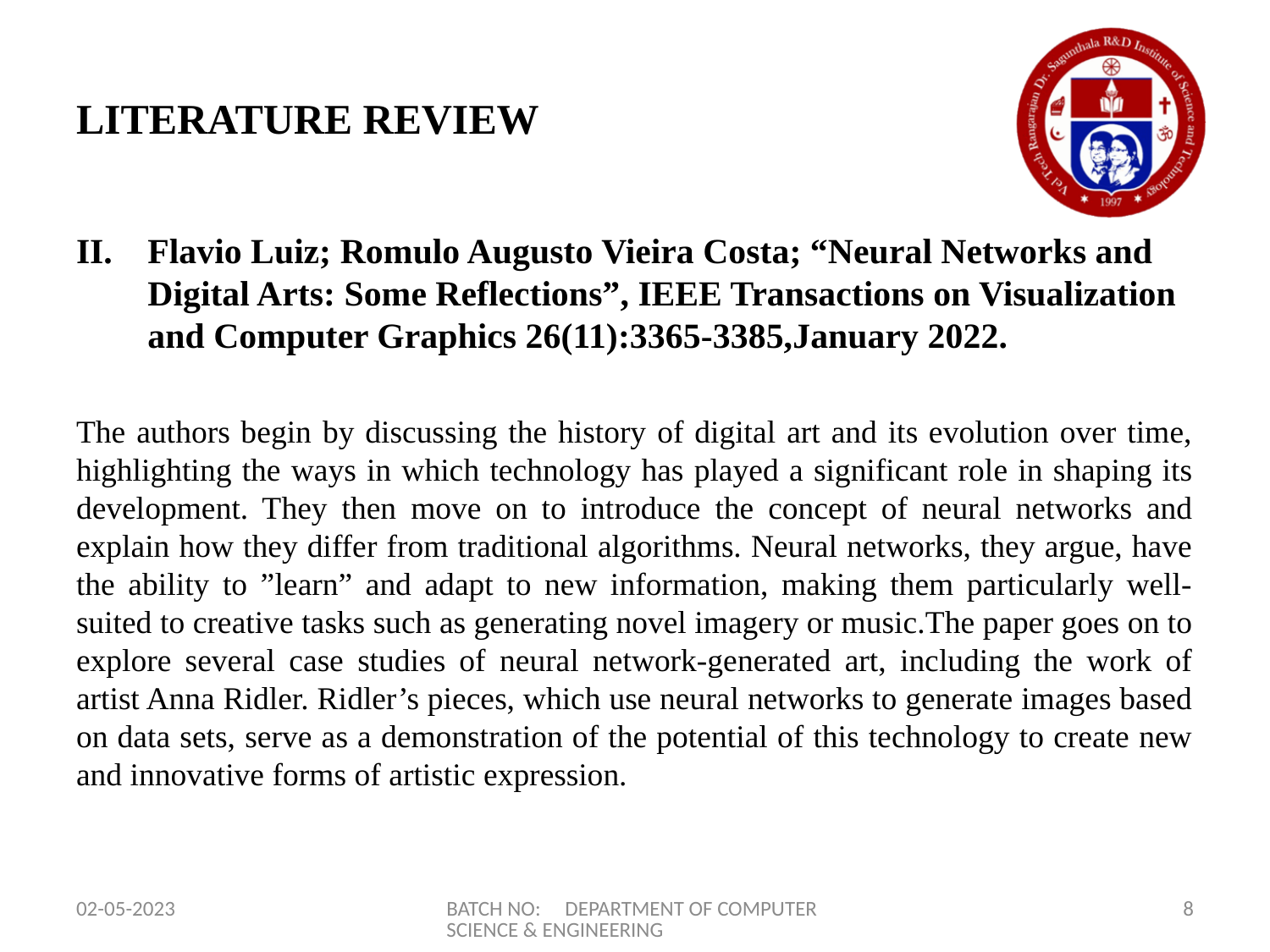

# LITERATURE REVIEW
Flavio Luiz; Romulo Augusto Vieira Costa; “Neural Networks and Digital Arts: Some Reflections”, IEEE Transactions on Visualization and Computer Graphics 26(11):3365-3385,January 2022.

The authors begin by discussing the history of digital art and its evolution over time, highlighting the ways in which technology has played a significant role in shaping its development. They then move on to introduce the concept of neural networks and explain how they differ from traditional algorithms. Neural networks, they argue, have the ability to ”learn” and adapt to new information, making them particularly well-suited to creative tasks such as generating novel imagery or music.The paper goes on to explore several case studies of neural network-generated art, including the work of artist Anna Ridler. Ridler’s pieces, which use neural networks to generate images based on data sets, serve as a demonstration of the potential of this technology to create new and innovative forms of artistic expression.
02-05-2023
BATCH NO:     DEPARTMENT OF COMPUTER SCIENCE & ENGINEERING
8